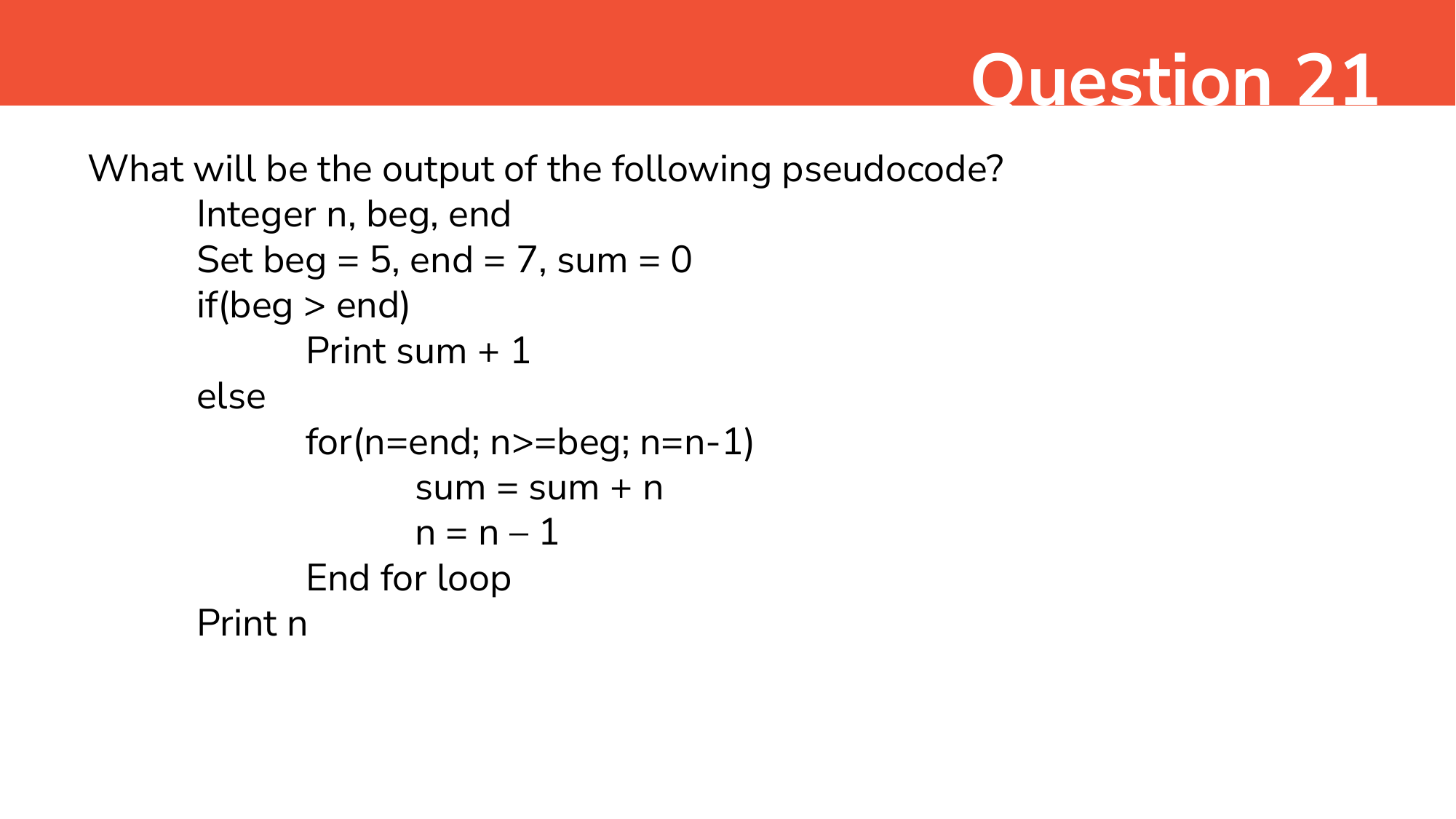

Question 21
What will be the output of the following pseudocode?
	Integer n, beg, end
	Set beg = 5, end = 7, sum = 0
	if(beg > end)
		Print sum + 1
	else
		for(n=end; n>=beg; n=n-1)
			sum = sum + n
			n = n – 1
		End for loop
	Print n